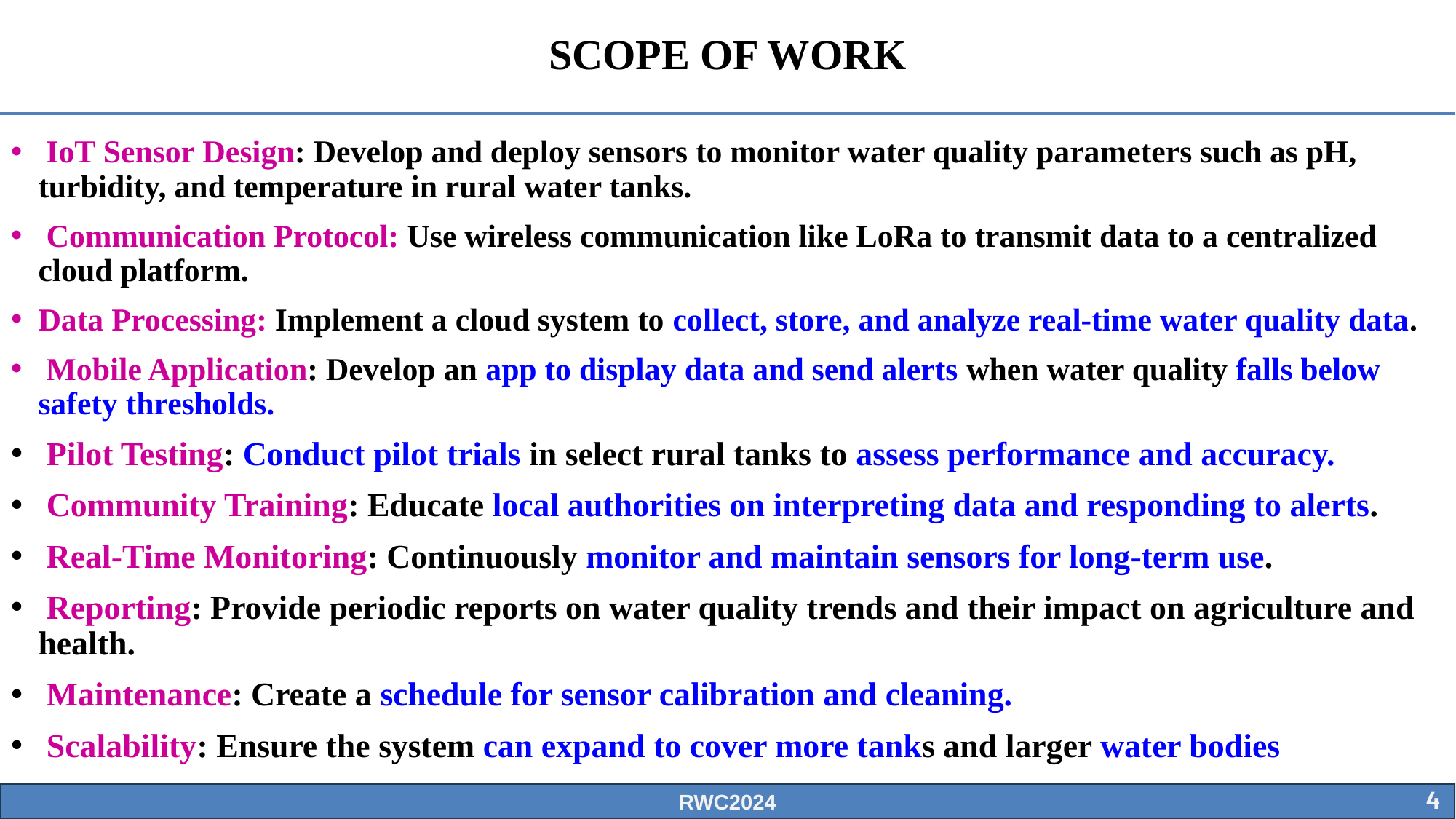

# SCOPE OF WORK
 IoT Sensor Design: Develop and deploy sensors to monitor water quality parameters such as pH, turbidity, and temperature in rural water tanks.
 Communication Protocol: Use wireless communication like LoRa to transmit data to a centralized cloud platform.
Data Processing: Implement a cloud system to collect, store, and analyze real-time water quality data.
 Mobile Application: Develop an app to display data and send alerts when water quality falls below safety thresholds.
 Pilot Testing: Conduct pilot trials in select rural tanks to assess performance and accuracy.
 Community Training: Educate local authorities on interpreting data and responding to alerts.
 Real-Time Monitoring: Continuously monitor and maintain sensors for long-term use.
 Reporting: Provide periodic reports on water quality trends and their impact on agriculture and health.
 Maintenance: Create a schedule for sensor calibration and cleaning.
 Scalability: Ensure the system can expand to cover more tanks and larger water bodies

4
RWC2024